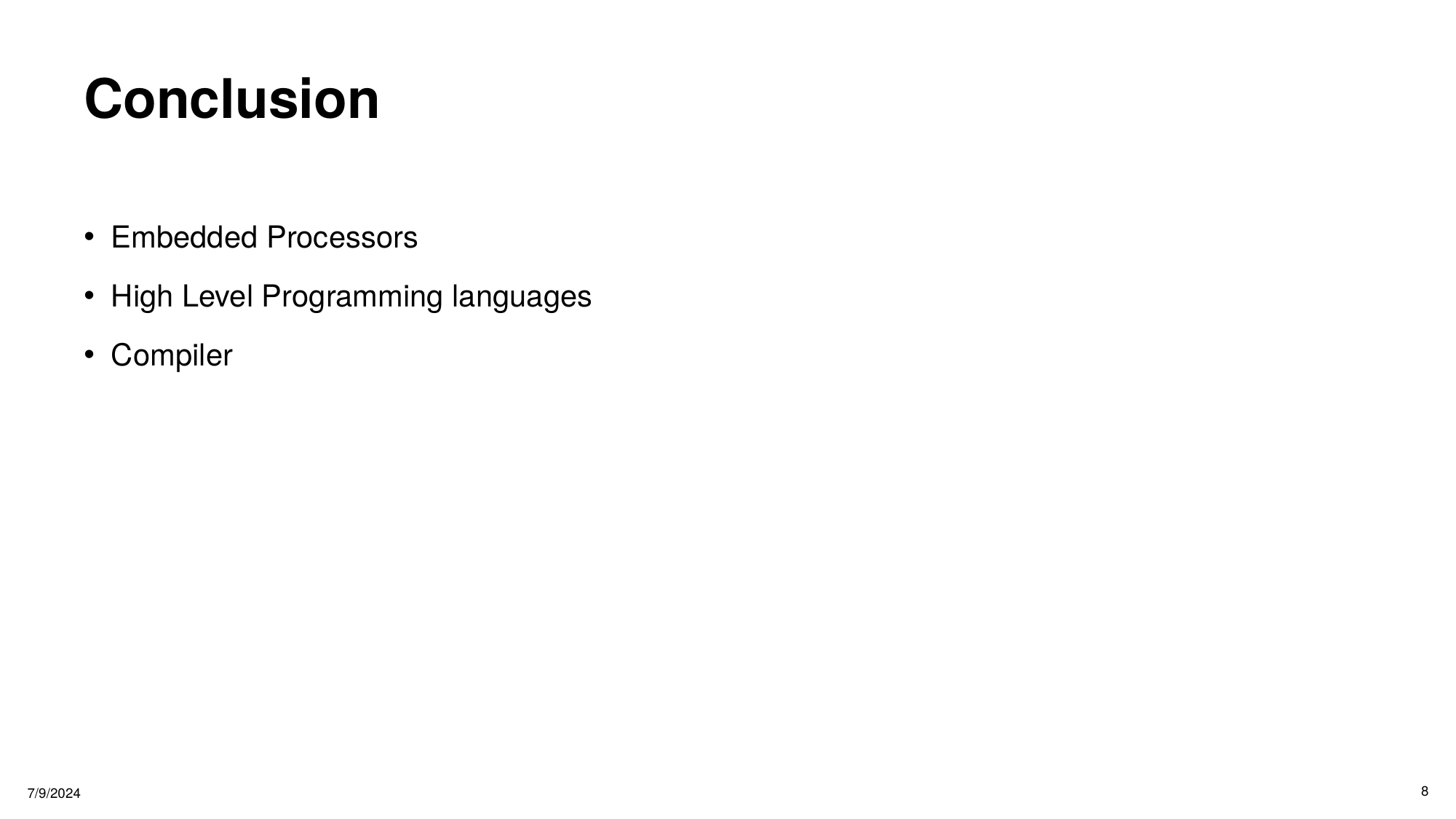

# Conclusion
Embedded Processors
High Level Programming languages
Compiler

7/9/2024

8